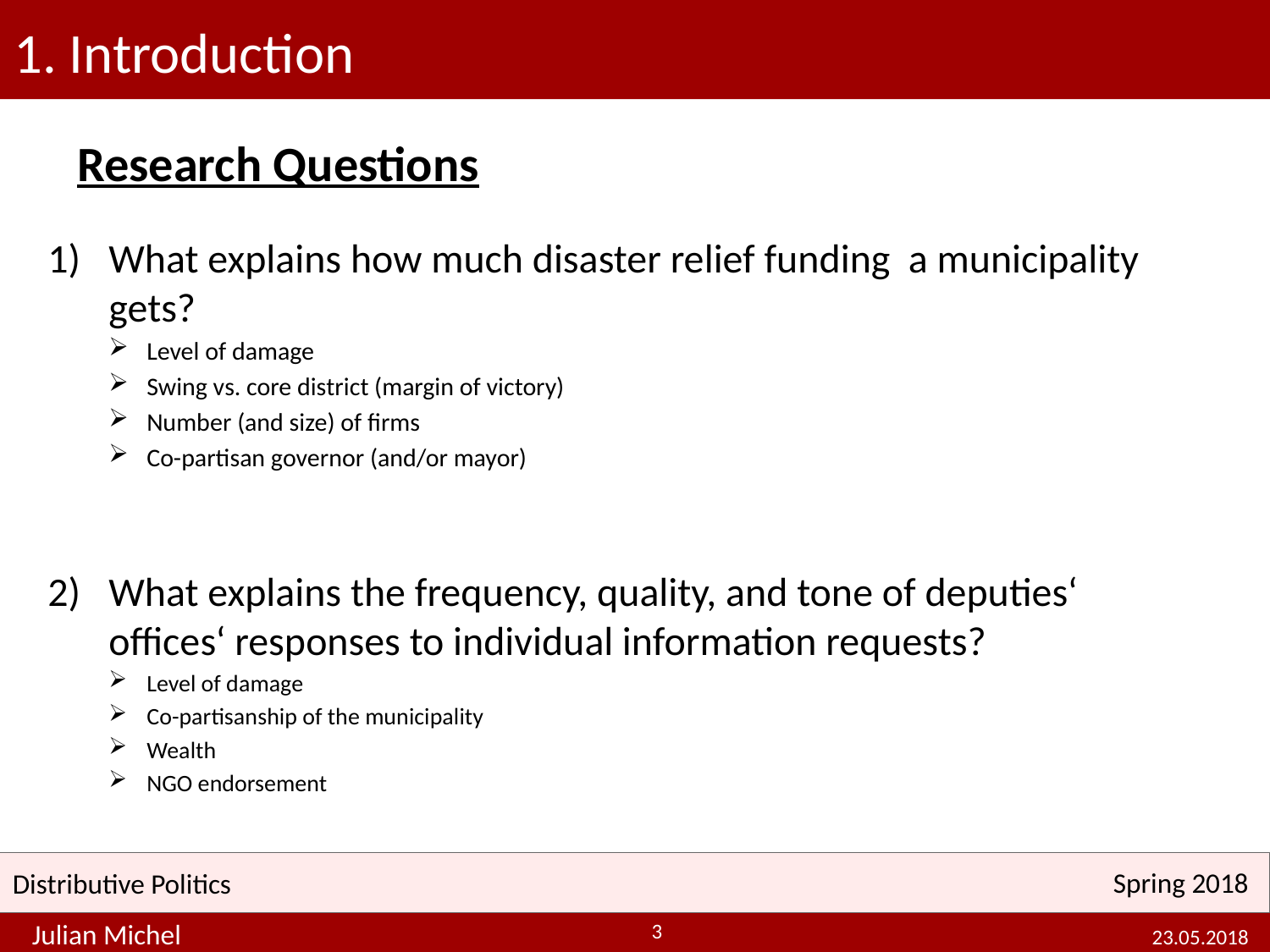

# 1. Introduction
Research Questions
What explains how much disaster relief funding  a municipality gets?
Level of damage
Swing vs. core district (margin of victory)
Number (and size) of firms
Co-partisan governor (and/or mayor)

What explains the frequency, quality, and tone of deputies‘ offices‘ responses to individual information requests?
Level of damage
Co-partisanship of the municipality
Wealth
NGO endorsement

3
23.05.2018